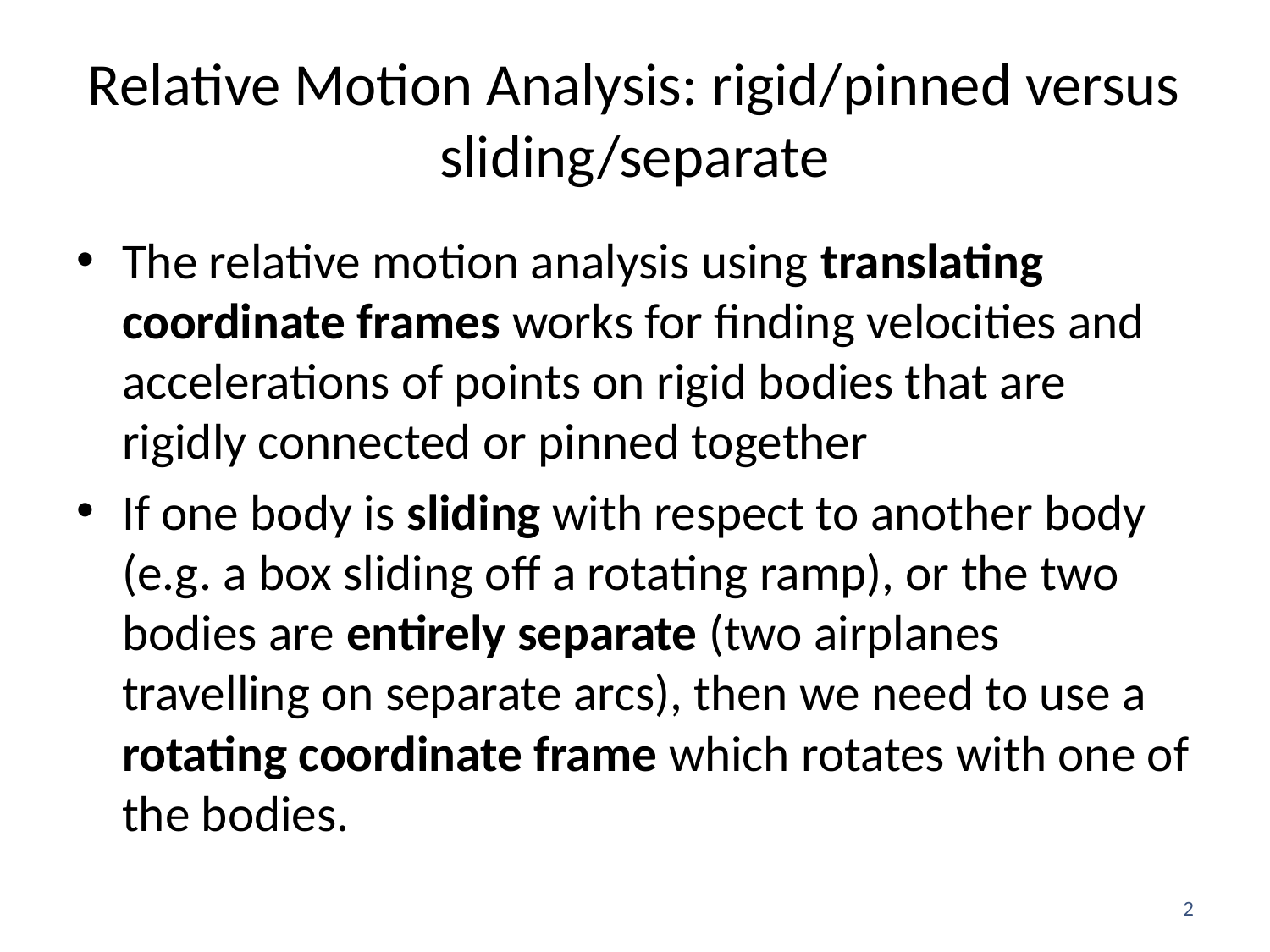

# Relative Motion Analysis: rigid/pinned versus sliding/separate
The relative motion analysis using translating coordinate frames works for finding velocities and accelerations of points on rigid bodies that are rigidly connected or pinned together
If one body is sliding with respect to another body (e.g. a box sliding off a rotating ramp), or the two bodies are entirely separate (two airplanes travelling on separate arcs), then we need to use a rotating coordinate frame which rotates with one of the bodies.
2